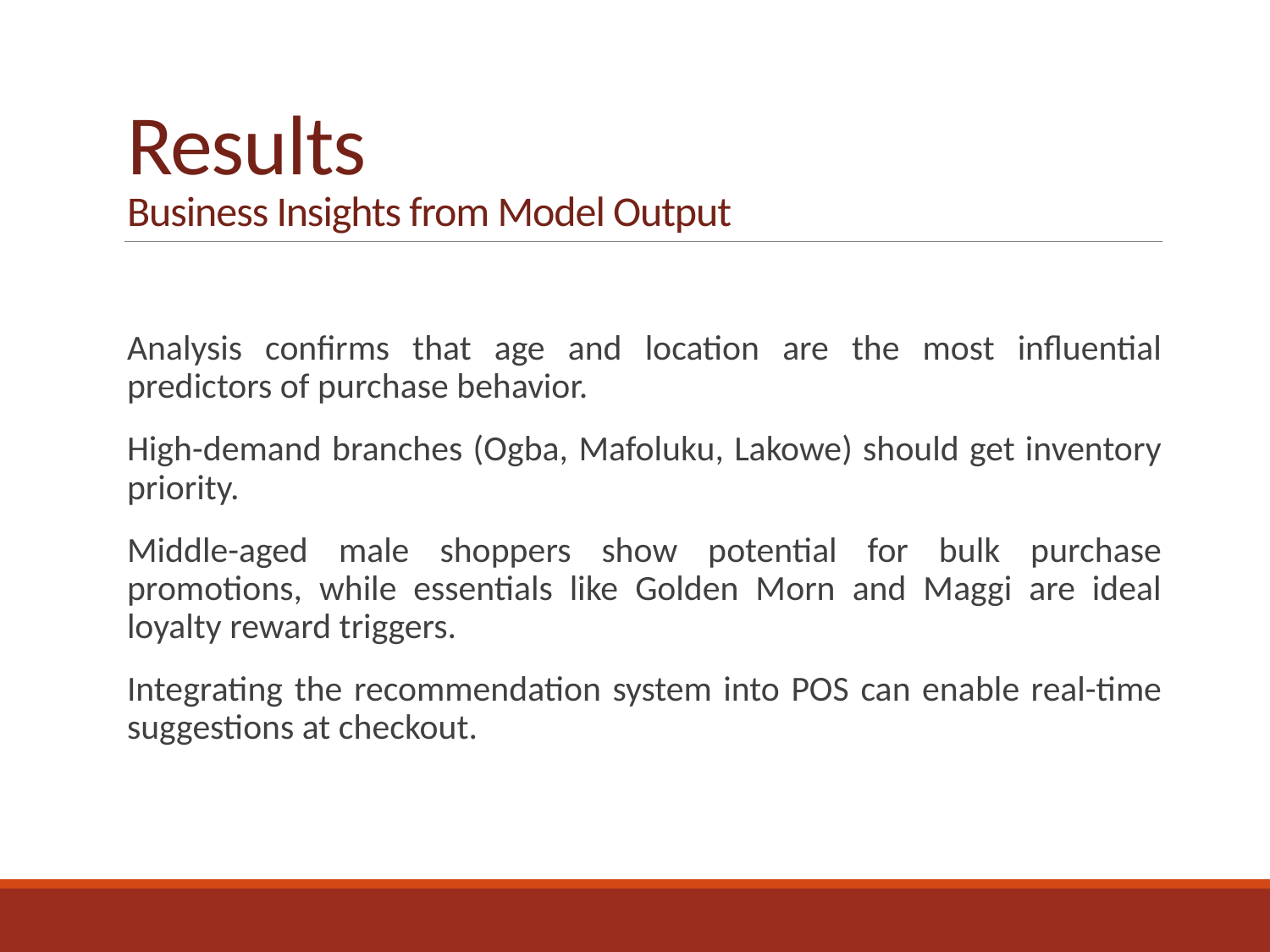

# Results Business Insights from Model Output

Analysis confirms that age and location are the most influential predictors of purchase behavior.
High-demand branches (Ogba, Mafoluku, Lakowe) should get inventory priority.
Middle-aged male shoppers show potential for bulk purchase promotions, while essentials like Golden Morn and Maggi are ideal loyalty reward triggers.
Integrating the recommendation system into POS can enable real-time suggestions at checkout.